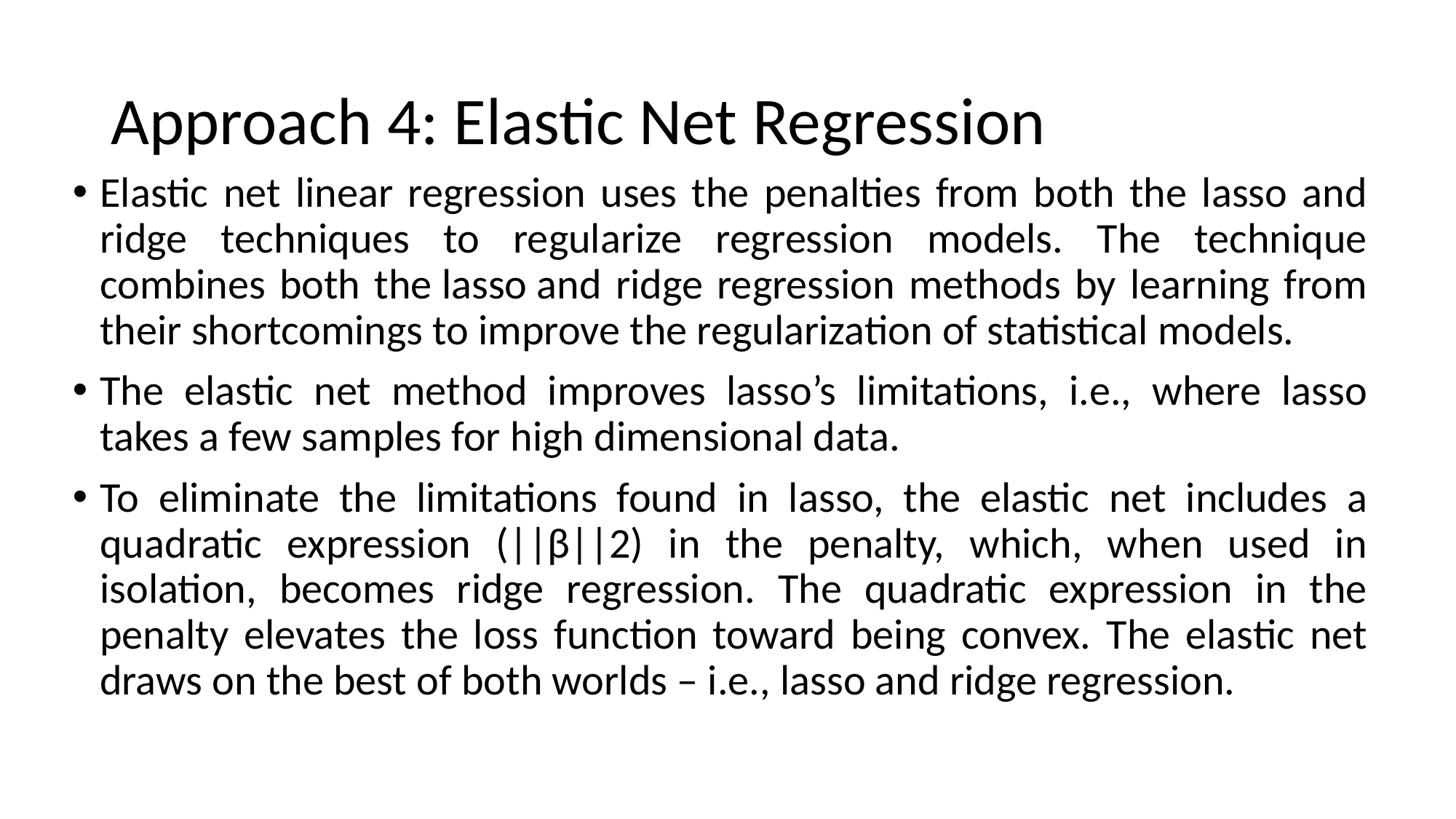

# Approach 4: Elastic Net Regression
Elastic net linear regression uses the penalties from both the lasso and ridge techniques to regularize regression models. The technique combines both the lasso and ridge regression methods by learning from their shortcomings to improve the regularization of statistical models.
The elastic net method improves lasso’s limitations, i.e., where lasso takes a few samples for high dimensional data.
To eliminate the limitations found in lasso, the elastic net includes a quadratic expression (||β||2) in the penalty, which, when used in isolation, becomes ridge regression. The quadratic expression in the penalty elevates the loss function toward being convex. The elastic net draws on the best of both worlds – i.e., lasso and ridge regression.